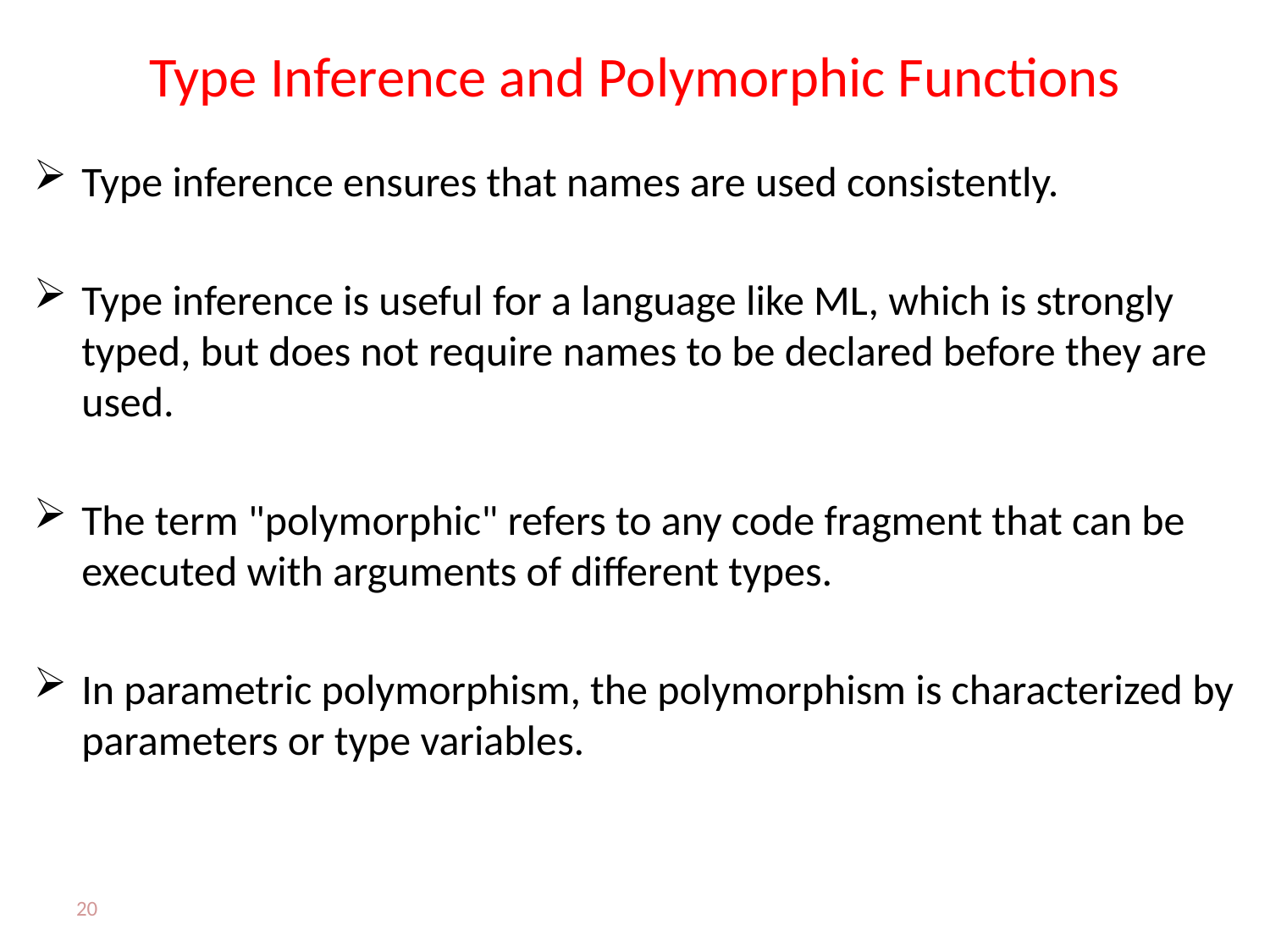

# Type Inference and Polymorphic Functions
Type inference ensures that names are used consistently.

Type inference is useful for a language like ML, which is strongly typed, but does not require names to be declared before they are used.

The term "polymorphic" refers to any code fragment that can be executed with arguments of different types.

In parametric polymorphism, the polymorphism is characterized by parameters or type variables.
20